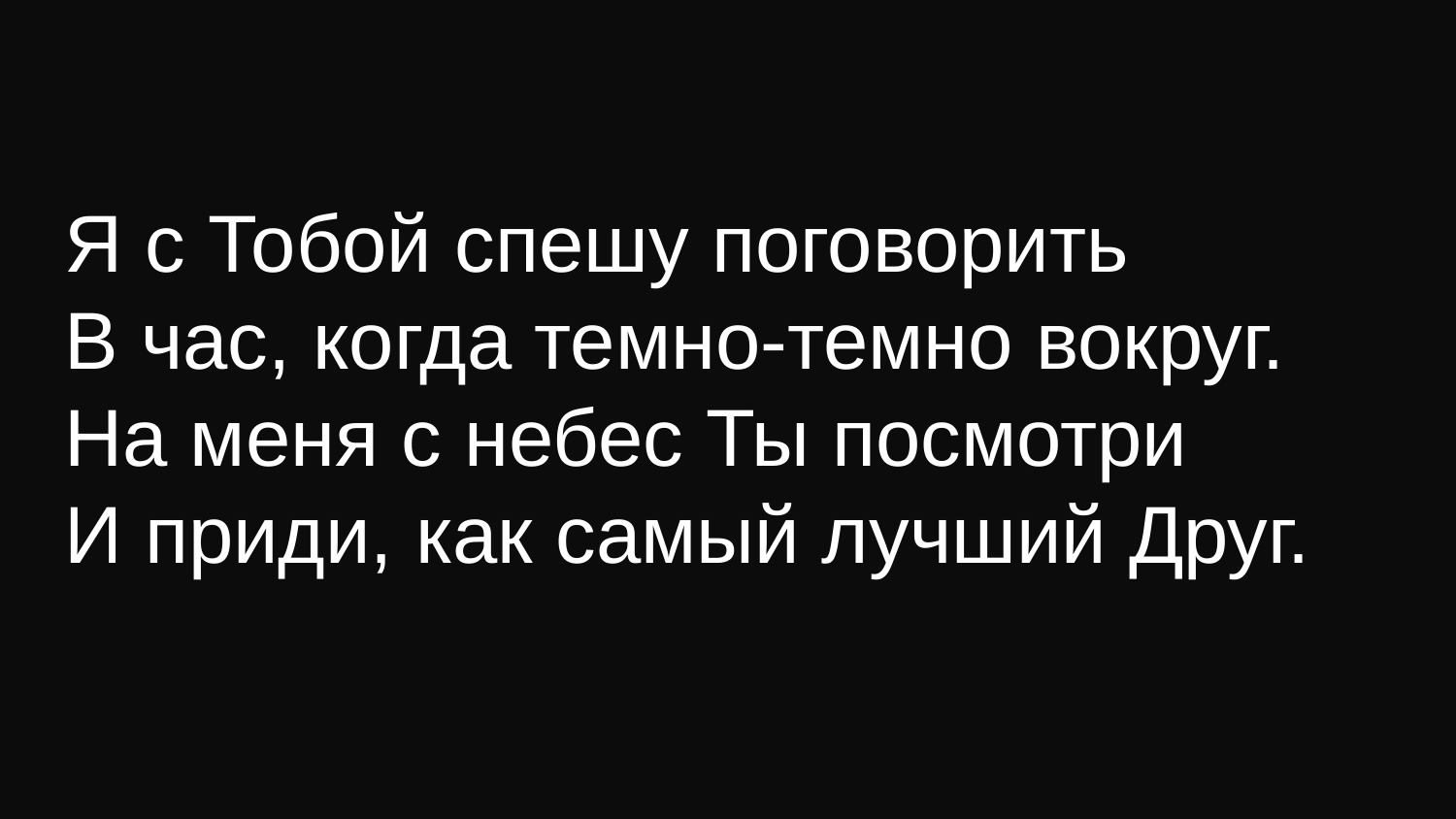

Я с Тобой спешу поговорить
В час, когда темно-темно вокруг.
На меня с небес Ты посмотри
И приди, как самый лучший Друг.